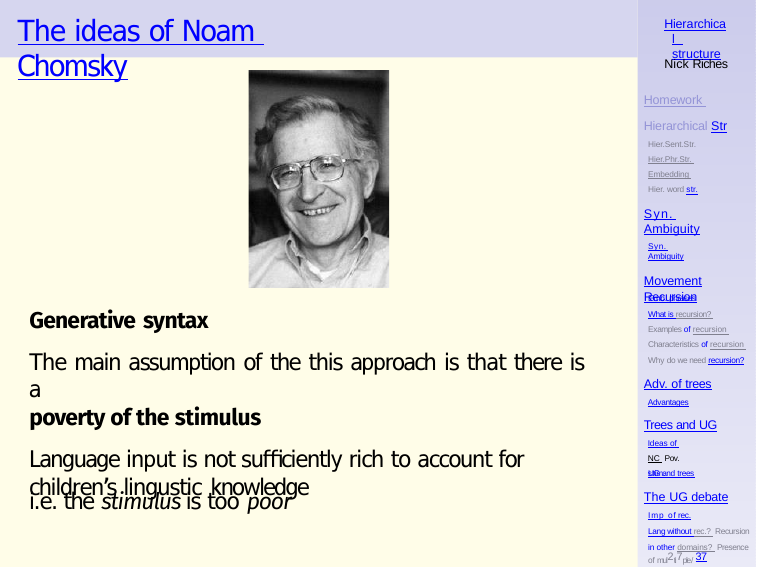

# The ideas of Noam Chomsky
Hierarchical  structure
Nick Riches
Homework  Hierarchical Str
Hier.Sent.Str.  Hier.Phr.Str.  Embedding  Hier. word str.

Syn. Ambiguity
Syn. Ambiguity

Movement
Emb. phrases

Recursion
What is recursion?  Examples of recursion  Characteristics of recursion  Why do we need recursion?
Generative syntax
The main assumption of the this approach is that there is a
poverty of the stimulus
Language input is not sufficiently rich to account for  children’s lingustic knowledge
Adv. of trees
Advantages
Trees and UG
Ideas of NC  Pov. stim.
UG and trees
The UG debate
Imp of rec.
Lang without rec.?  Recursion in other domains?  Presence of mul2ti7ple/ 37
i.e. the stimulus is too poor